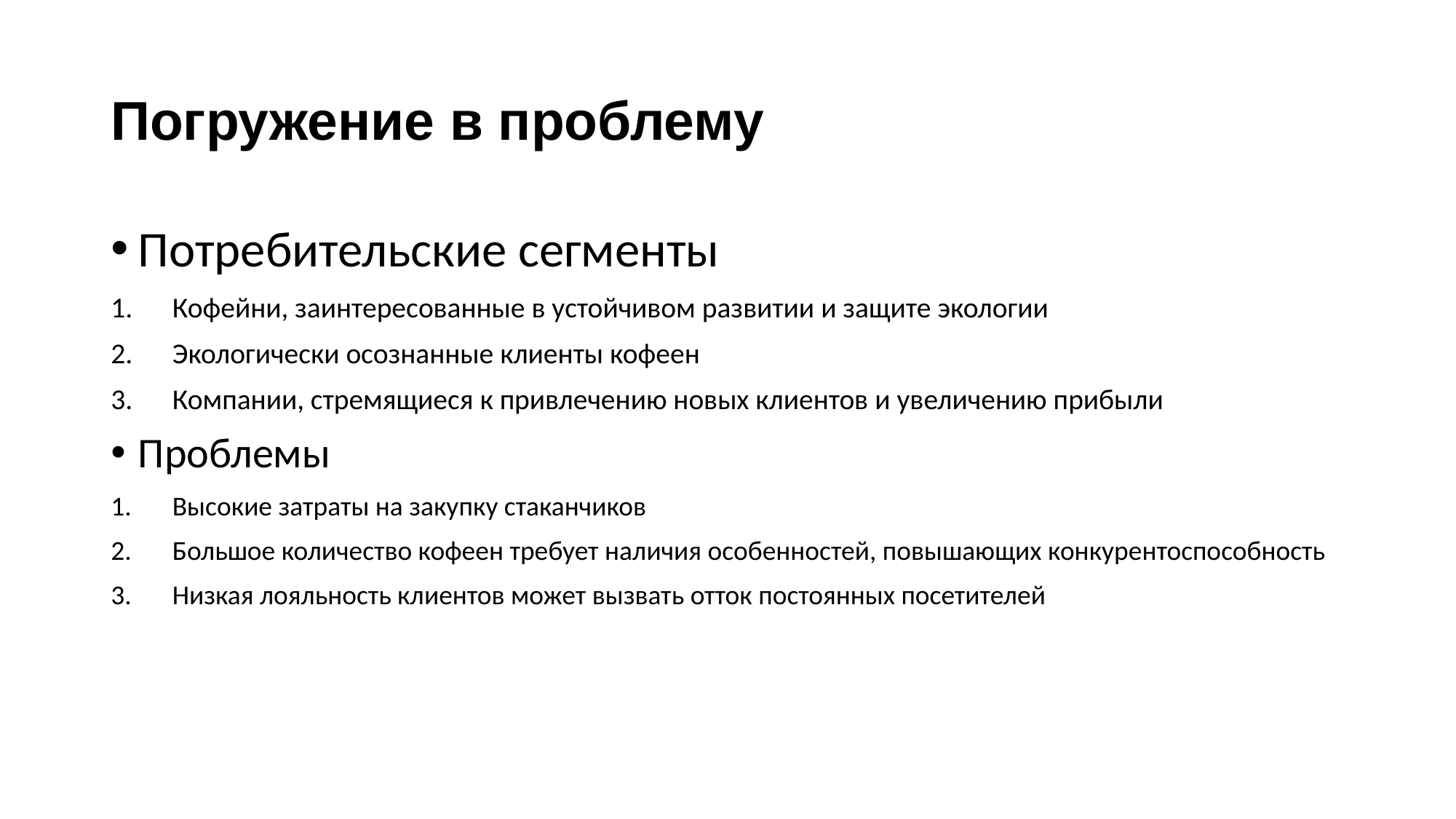

# Погружение в проблему
Потребительские сегменты
Кофейни, заинтересованные в устойчивом развитии и защите экологии
Экологически осознанные клиенты кофеен
Компании, стремящиеся к привлечению новых клиентов и увеличению прибыли
Проблемы
Высокие затраты на закупку стаканчиков
Большое количество кофеен требует наличия особенностей, повышающих конкурентоспособность
Низкая лояльность клиентов может вызвать отток постоянных посетителей